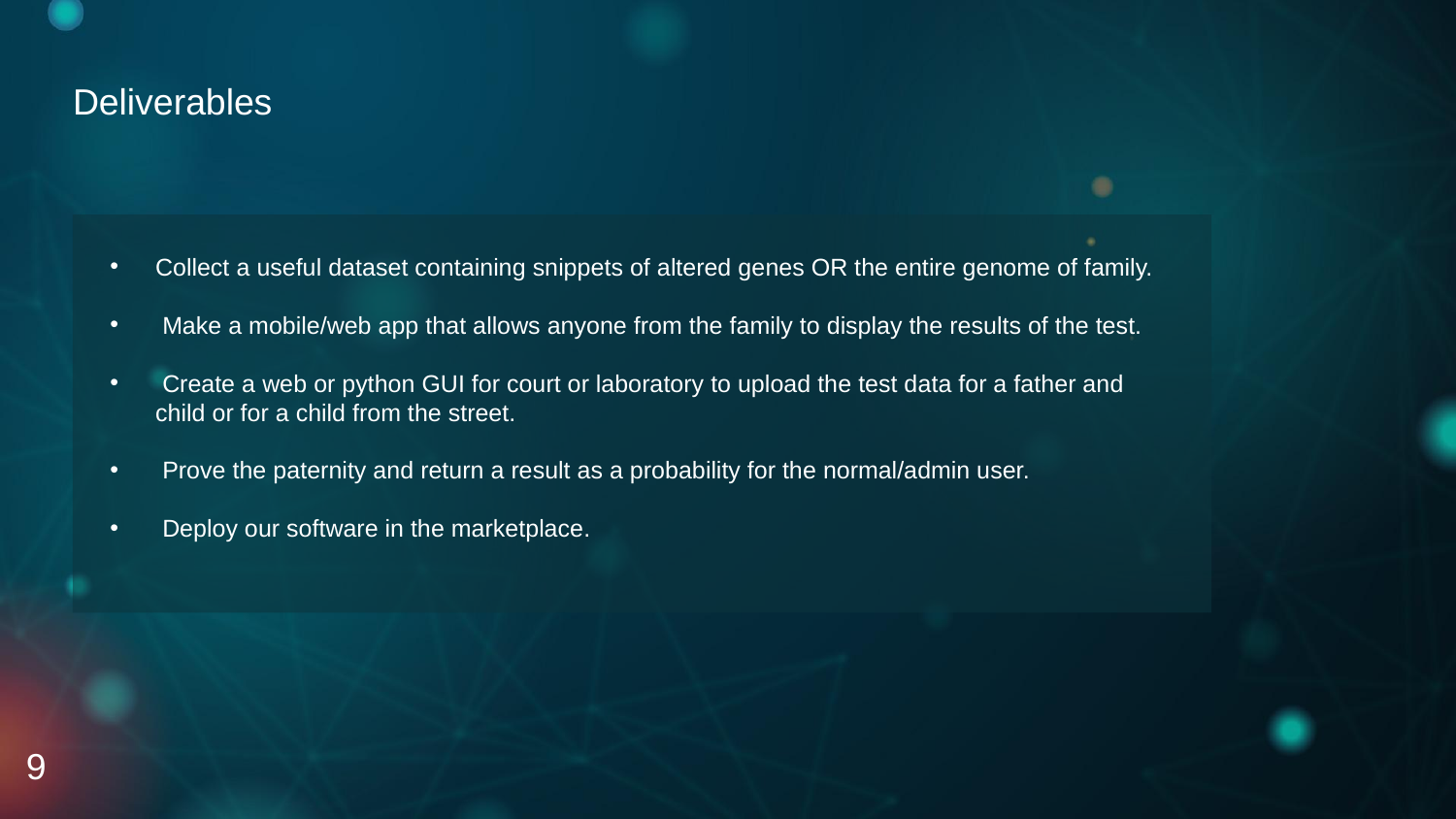

# Deliverables
Collect a useful dataset containing snippets of altered genes OR the entire genome of family.

 Make a mobile/web app that allows anyone from the family to display the results of the test.

 Create a web or python GUI for court or laboratory to upload the test data for a father and child or for a child from the street.

 Prove the paternity and return a result as a probability for the normal/admin user.
 Deploy our software in the marketplace.
9